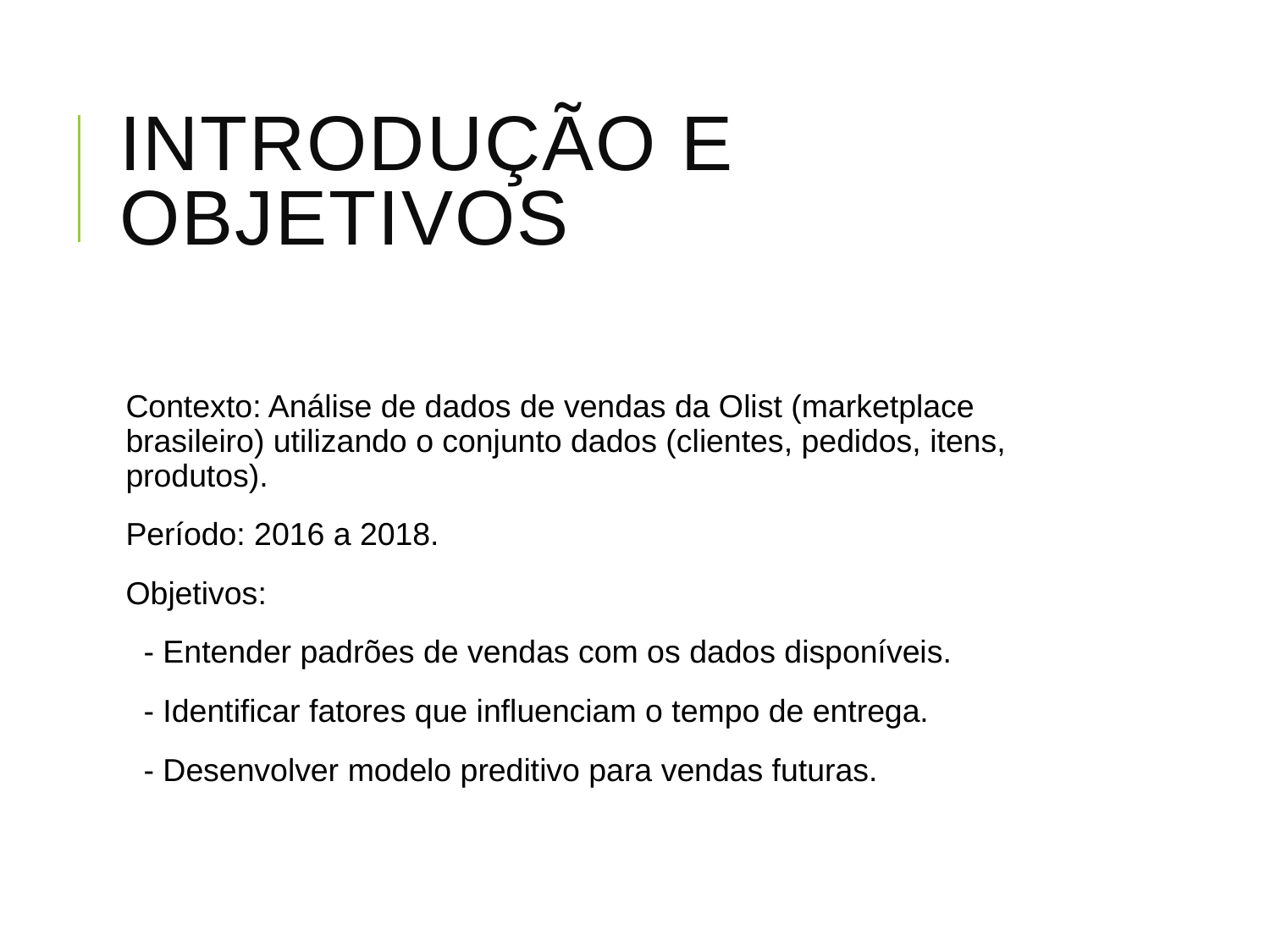

# Introdução e Objetivos

Contexto: Análise de dados de vendas da Olist (marketplace brasileiro) utilizando o conjunto dados (clientes, pedidos, itens, produtos).
Período: 2016 a 2018.
Objetivos:
  - Entender padrões de vendas com os dados disponíveis.
  - Identificar fatores que influenciam o tempo de entrega.
  - Desenvolver modelo preditivo para vendas futuras.